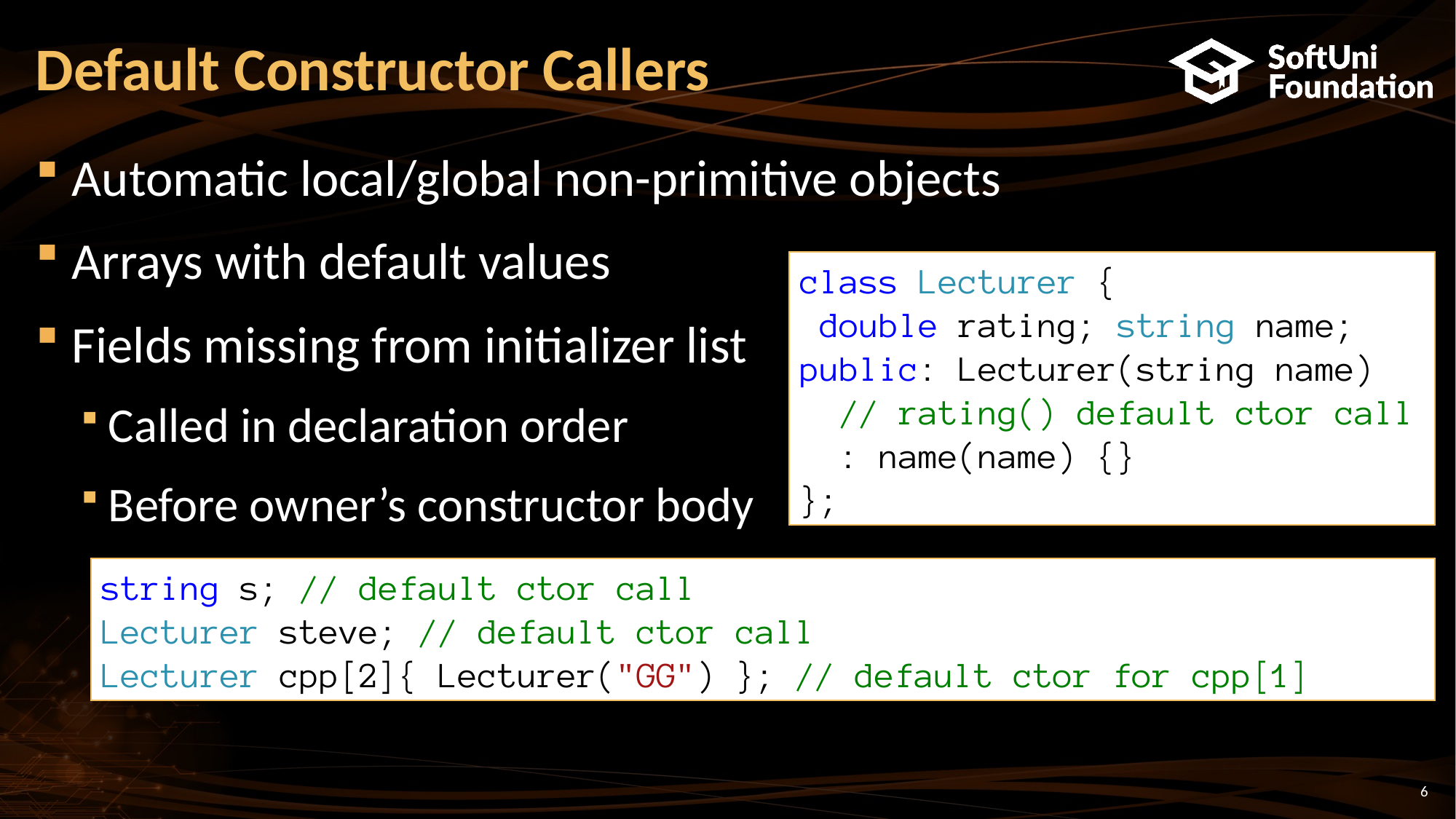

# Default Constructor Callers
Automatic local/global non-primitive objects
Arrays with default values
Fields missing from initializer list
Called in declaration order
Before owner’s constructor body

class Lecturer {
 double rating; string name;
public: Lecturer(string name)
  // rating() default ctor call
  : name(name) {}
};
string s; // default ctor call
Lecturer steve; // default ctor call
Lecturer cpp[2]{ Lecturer("GG") }; // default ctor for cpp[1]
6